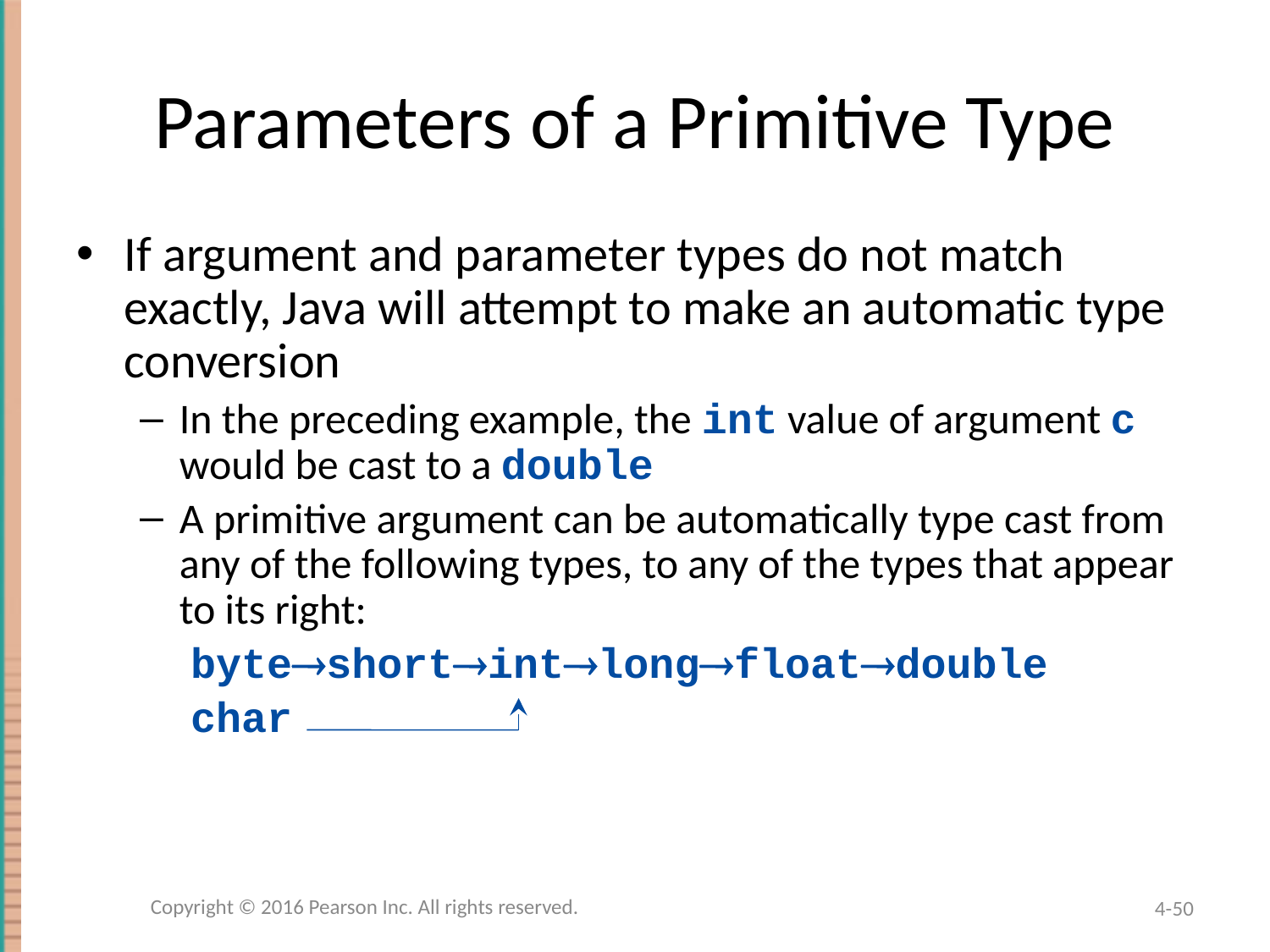

# Parameters of a Primitive Type
If argument and parameter types do not match exactly, Java will attempt to make an automatic type conversion
In the preceding example, the int value of argument c would be cast to a double
A primitive argument can be automatically type cast from any of the following types, to any of the types that appear to its right:
  byte→short→int→long→float→double
  char

Copyright © 2016 Pearson Inc. All rights reserved.
4-50